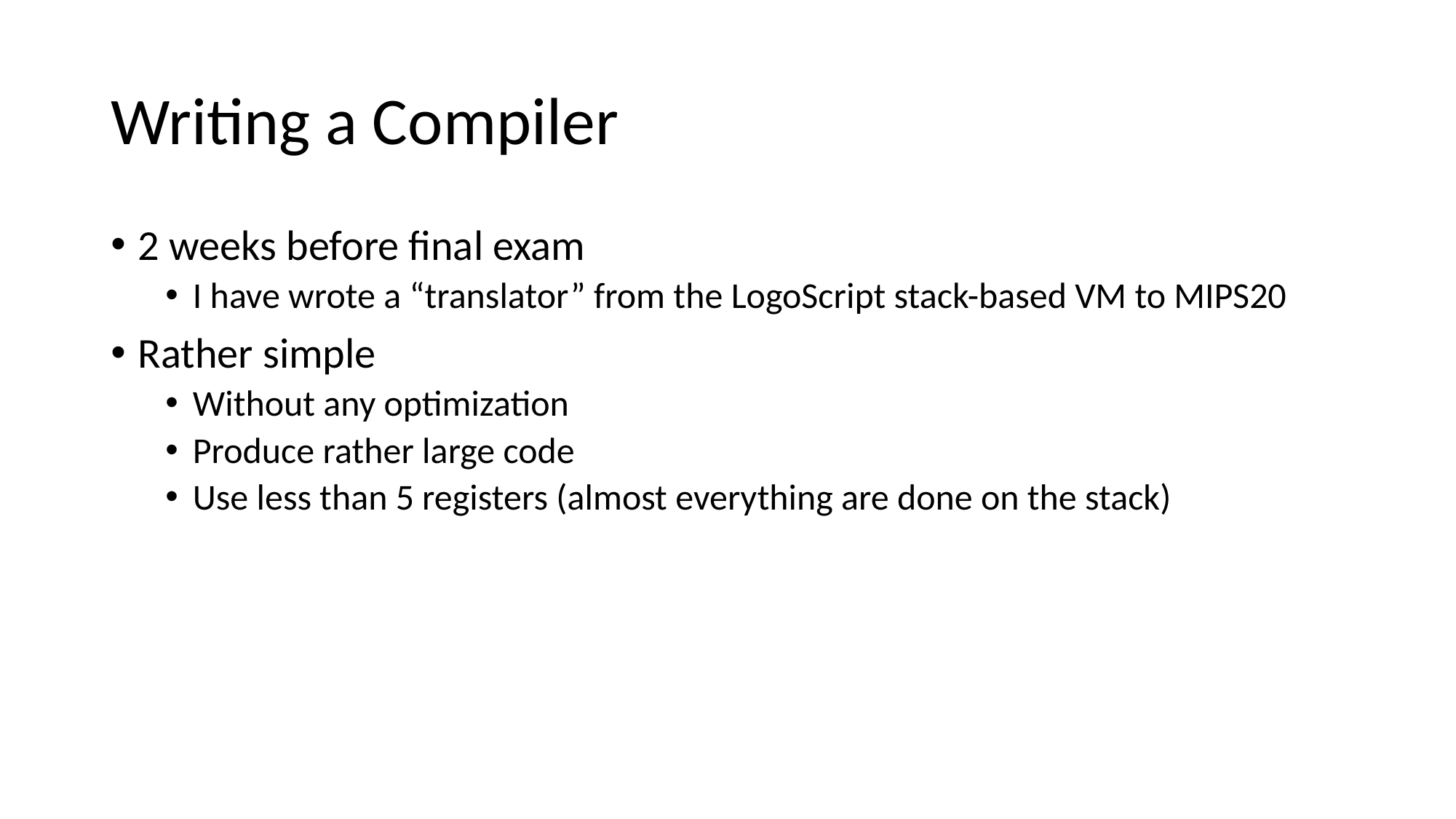

# Writing a Compiler
2 weeks before final exam
I have wrote a “translator” from the LogoScript stack-based VM to MIPS20
Rather simple
Without any optimization
Produce rather large code
Use less than 5 registers (almost everything are done on the stack)